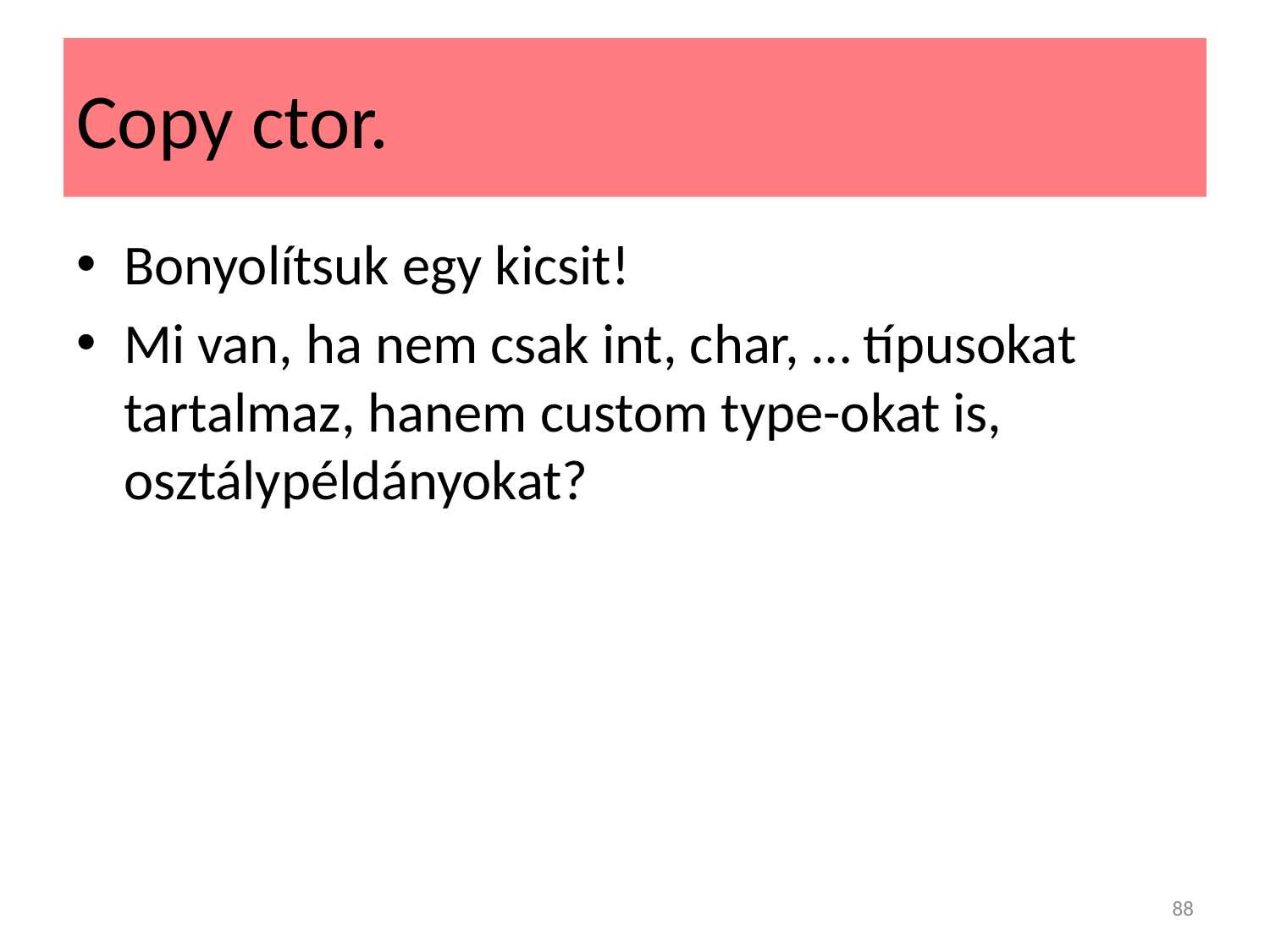

# Copy ctor.
Bonyolítsuk egy kicsit!
Mi van, ha nem csak int, char, … típusokat tartalmaz, hanem custom type-okat is, osztálypéldányokat?
88